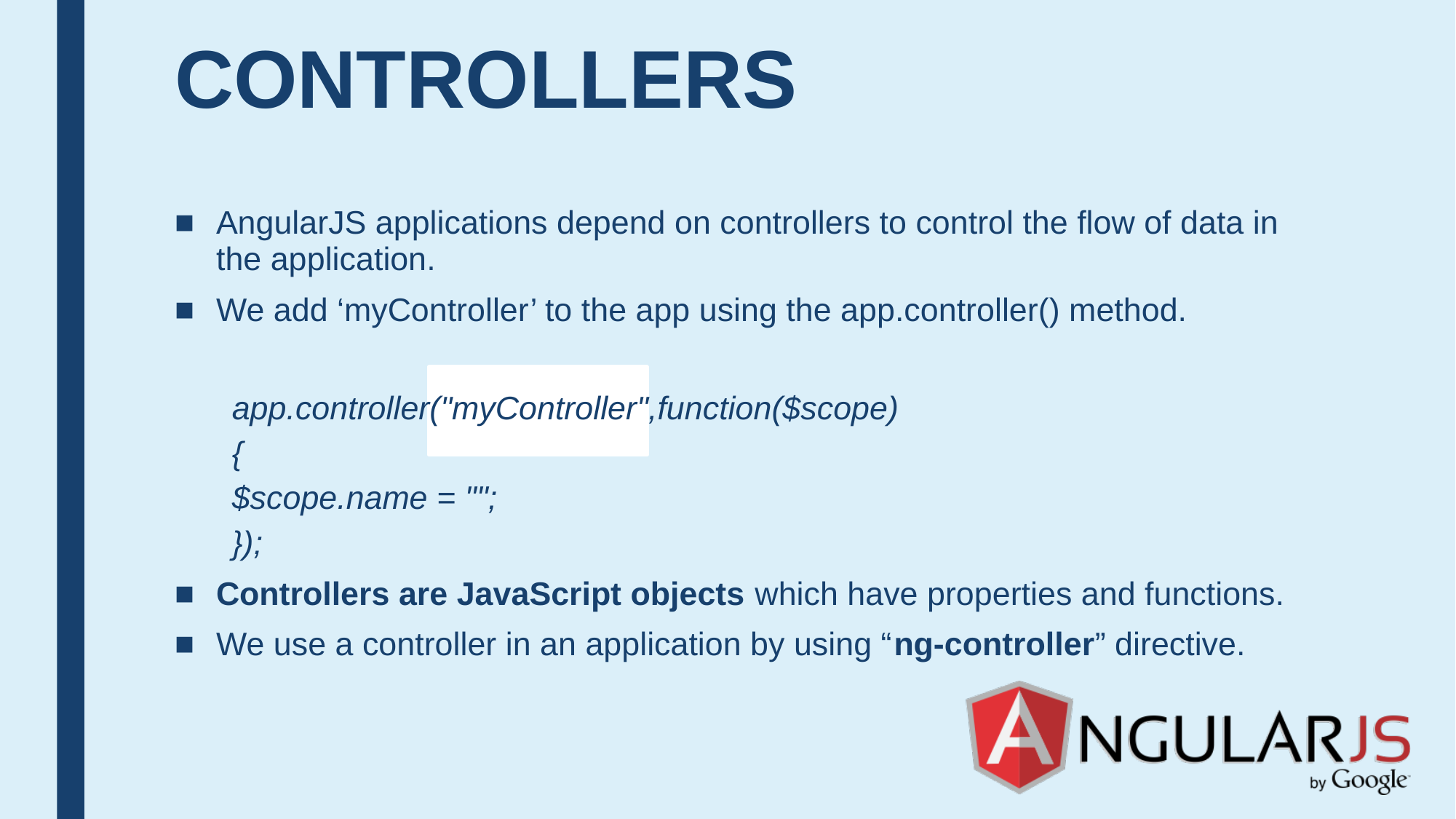

# CONTROLLERS
AngularJS applications depend on controllers to control the flow of data in the application.
We add ‘myController’ to the app using the app.controller() method.

app.controller("myController",function($scope)
{
$scope.name = "";
});
Controllers are JavaScript objects which have properties and functions.
We use a controller in an application by using “ng-controller” directive.